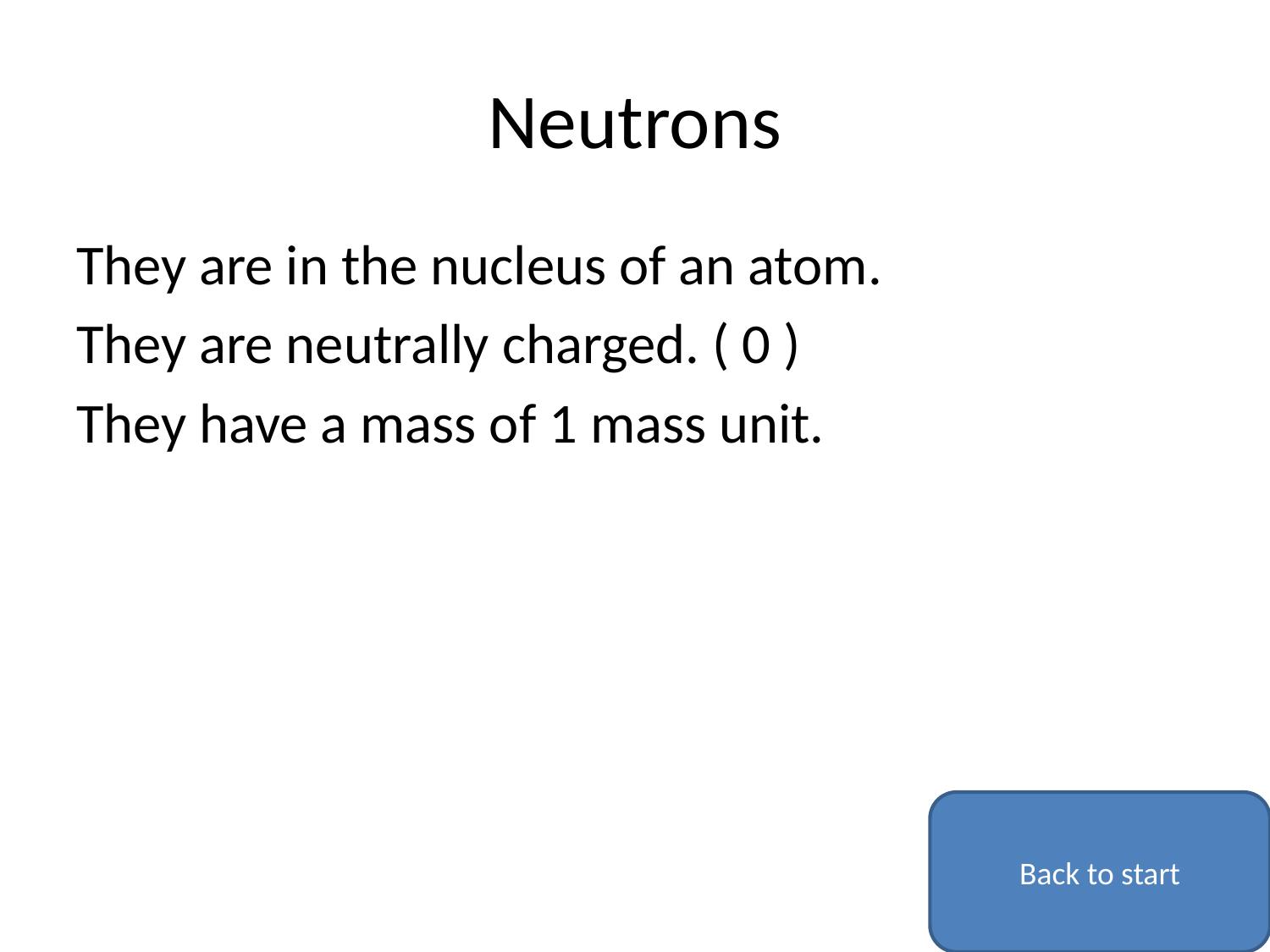

# Neutrons
They are in the nucleus of an atom.
They are neutrally charged. ( 0 )
They have a mass of 1 mass unit.

Back to start